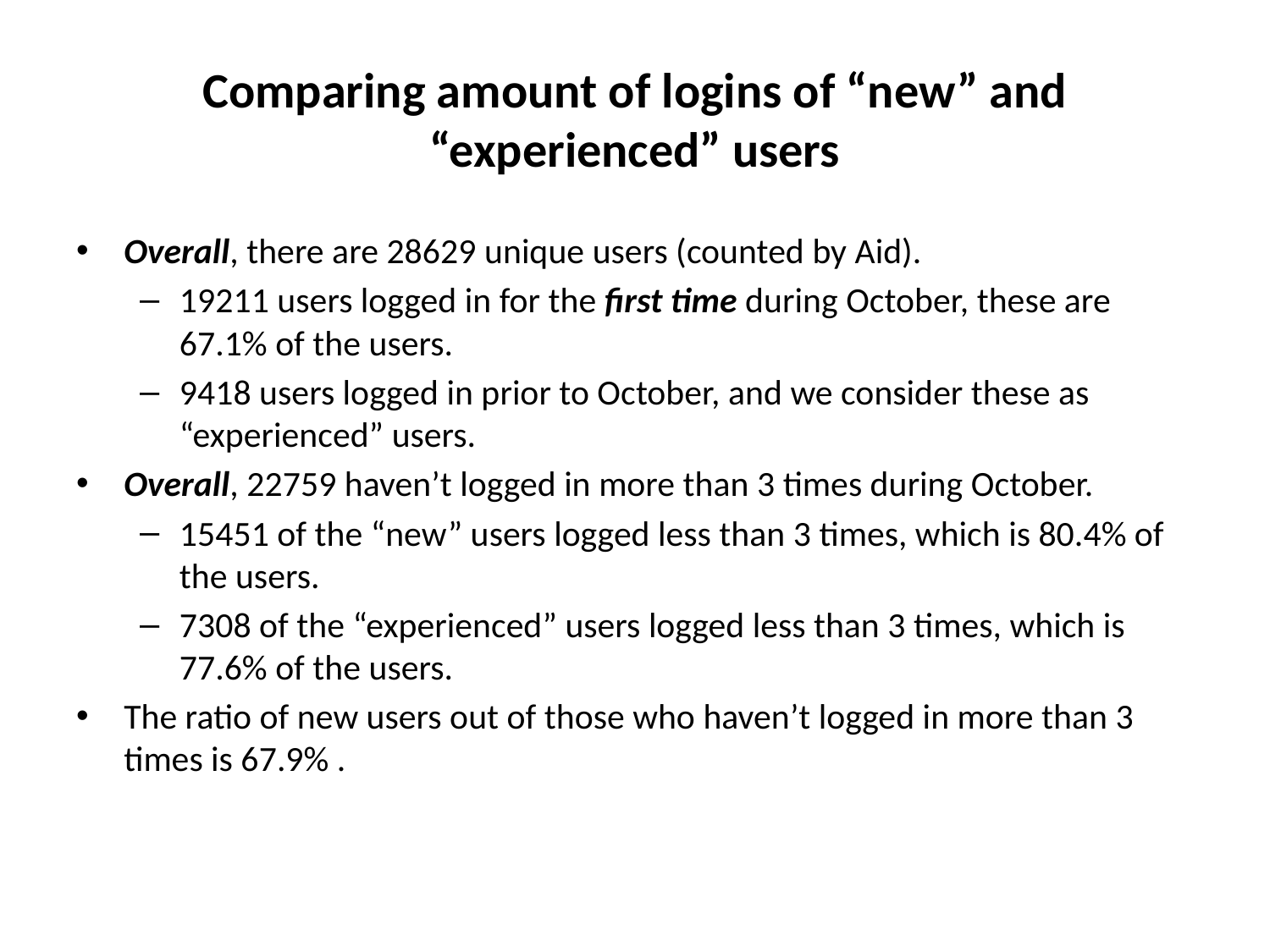

# Comparing amount of logins of “new” and “experienced” users
Overall, there are 28629 unique users (counted by Aid).
19211 users logged in for the first time during October, these are 67.1% of the users.
9418 users logged in prior to October, and we consider these as “experienced” users.
Overall, 22759 haven’t logged in more than 3 times during October.
15451 of the “new” users logged less than 3 times, which is 80.4% of the users.
7308 of the “experienced” users logged less than 3 times, which is 77.6% of the users.
The ratio of new users out of those who haven’t logged in more than 3 times is 67.9% .